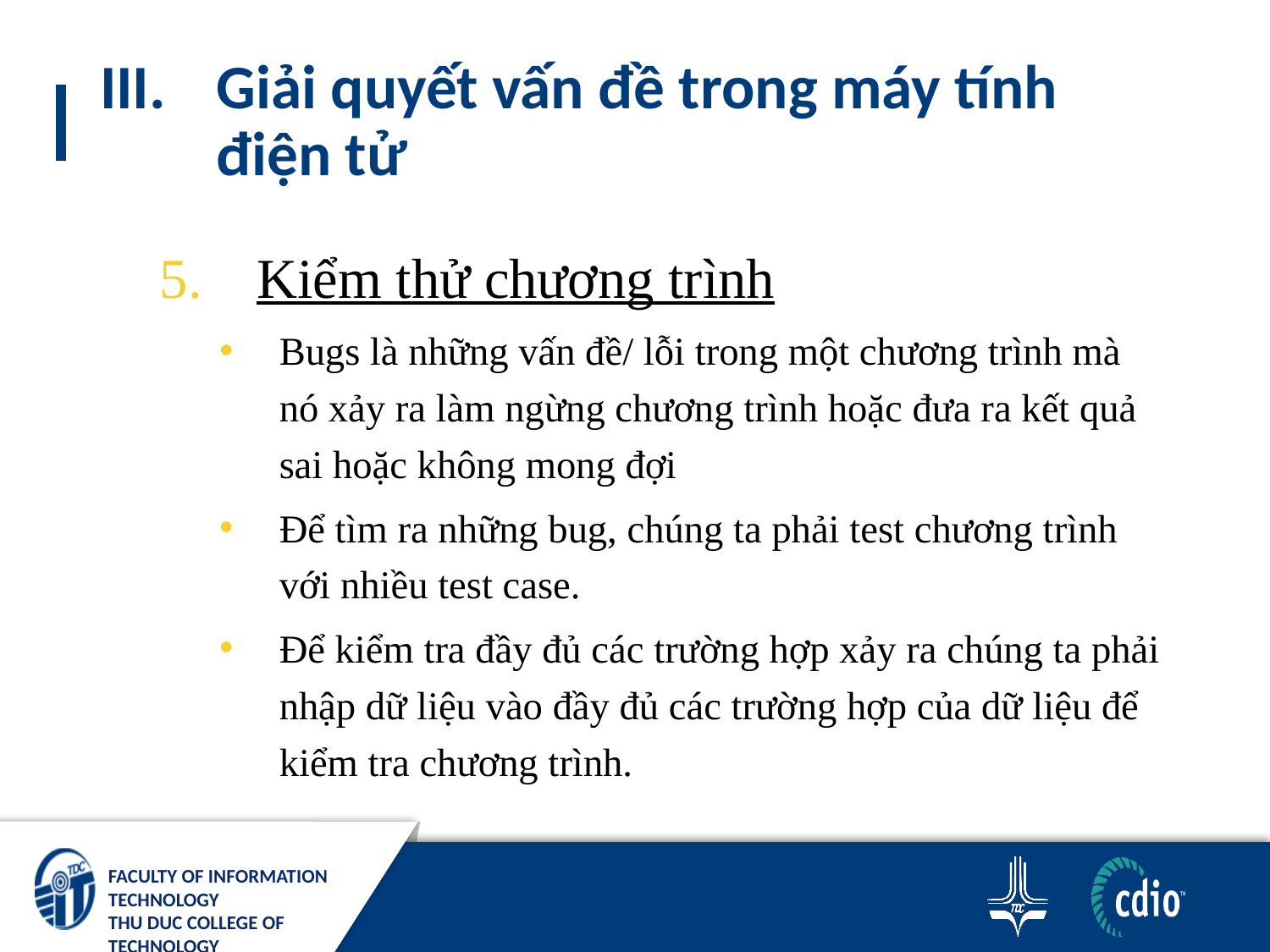

# Giải quyết vấn đề trong máy tính điện tử
Kiểm thử chương trình
Bugs là những vấn đề/ lỗi trong một chương trình mà nó xảy ra làm ngừng chương trình hoặc đưa ra kết quả sai hoặc không mong đợi
Để tìm ra những bug, chúng ta phải test chương trình với nhiều test case.
Để kiểm tra đầy đủ các trường hợp xảy ra chúng ta phải nhập dữ liệu vào đầy đủ các trường hợp của dữ liệu để kiểm tra chương trình.